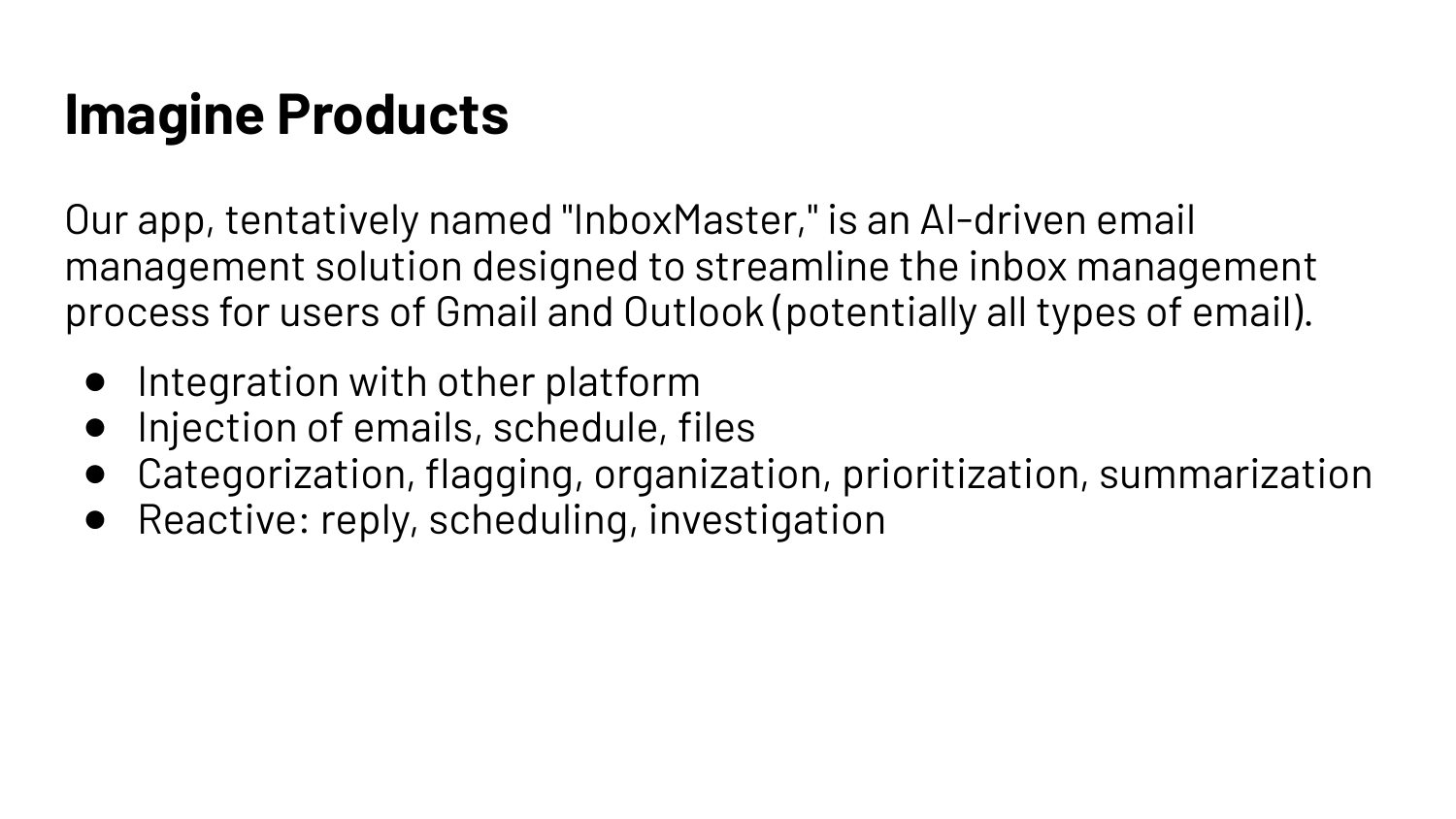

# Imagine Products
Our app, tentatively named "InboxMaster," is an AI-driven email management solution designed to streamline the inbox management process for users of Gmail and Outlook (potentially all types of email).
Integration with other platform
Injection of emails, schedule, files
Categorization, flagging, organization, prioritization, summarization
Reactive: reply, scheduling, investigation